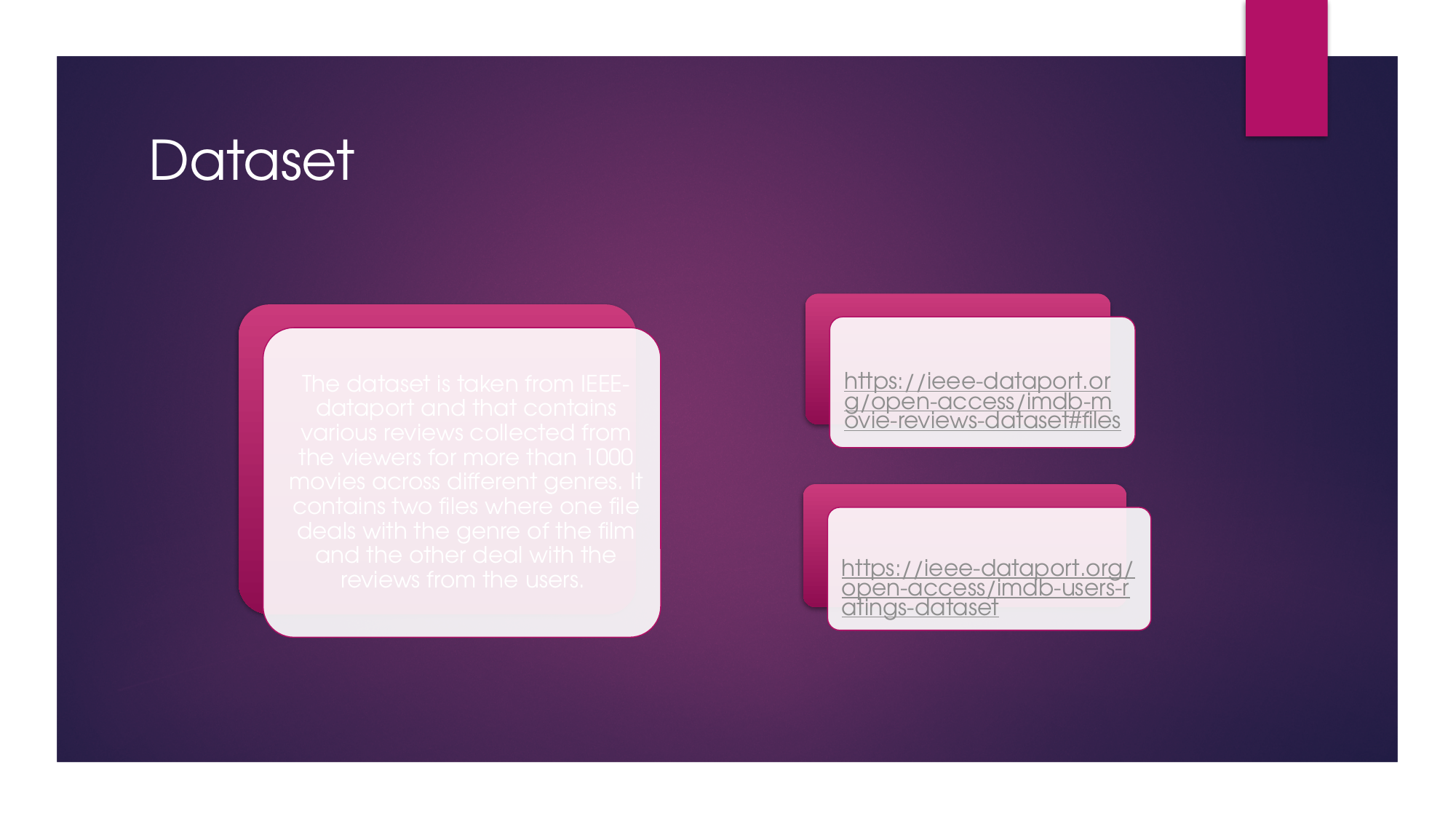

# Dataset
The dataset is taken from IEEE-dataport and that contains various reviews collected from the viewers for more than 1000 movies across different genres. It contains two files where one file deals with the genre of the film and the other deal with the reviews from the users.
https://ieee-dataport.org/open-access/imdb-movie-reviews-dataset#files
https://ieee-dataport.org/open-access/imdb-users-ratings-dataset